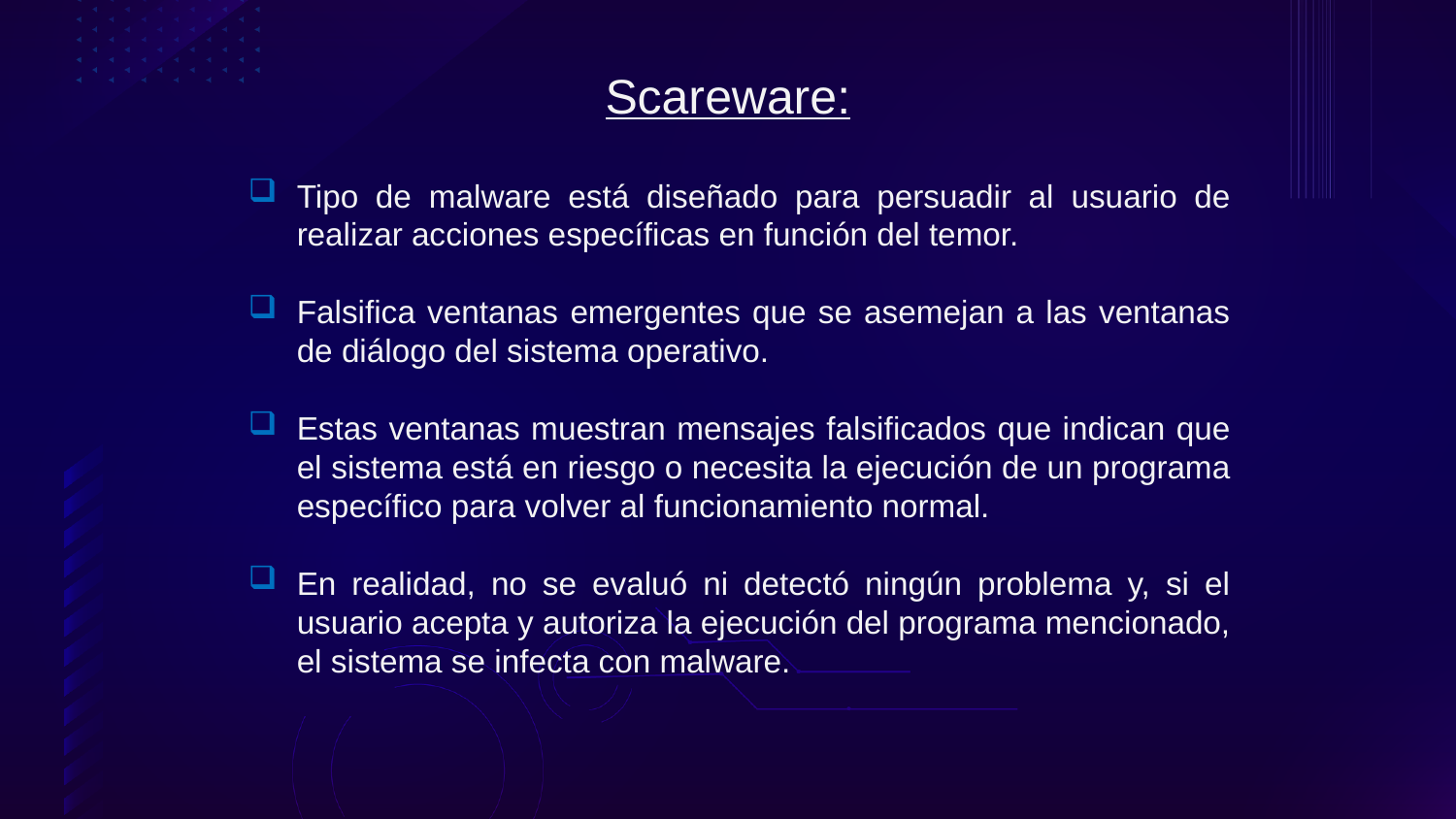

# Scareware:

Tipo de malware está diseñado para persuadir al usuario de realizar acciones específicas en función del temor.

Falsifica ventanas emergentes que se asemejan a las ventanas de diálogo del sistema operativo.

Estas ventanas muestran mensajes falsificados que indican que el sistema está en riesgo o necesita la ejecución de un programa específico para volver al funcionamiento normal.

En realidad, no se evaluó ni detectó ningún problema y, si el usuario acepta y autoriza la ejecución del programa mencionado, el sistema se infecta con malware.